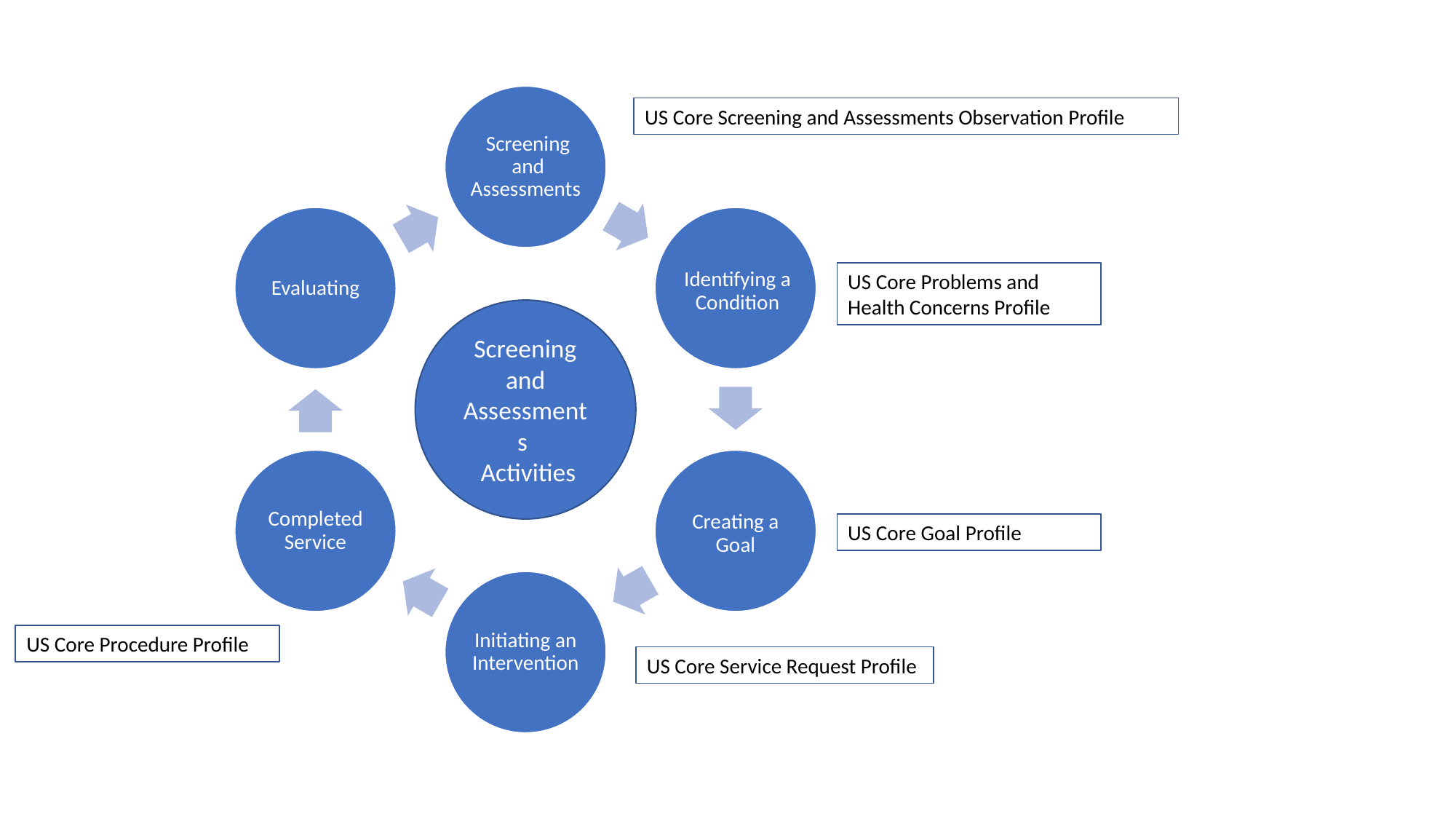

Screening and Assessments

Evaluating
Identifying a Condition

Completed Service
Creating a Goal

Initiating an Intervention
US Core Screening and Assessments Observation Profile
US Core Problems and Health Concerns Profile
Screening and Assessments
 Activities
US Core Goal Profile
US Core Procedure Profile
US Core Service Request Profile